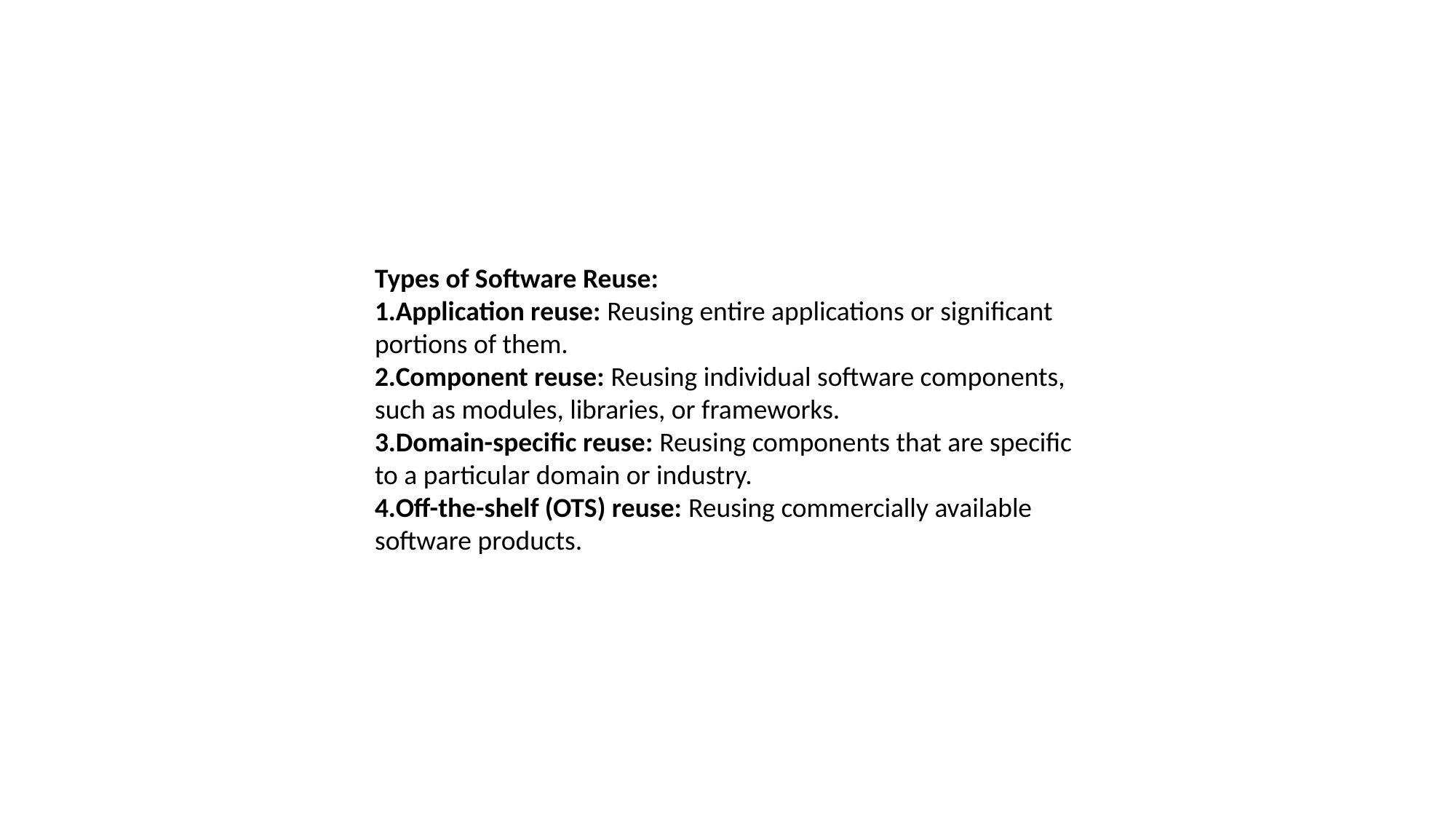

Types of Software Reuse:
Application reuse: Reusing entire applications or significant portions of them.
Component reuse: Reusing individual software components, such as modules, libraries, or frameworks.
Domain-specific reuse: Reusing components that are specific to a particular domain or industry.
Off-the-shelf (OTS) reuse: Reusing commercially available software products.